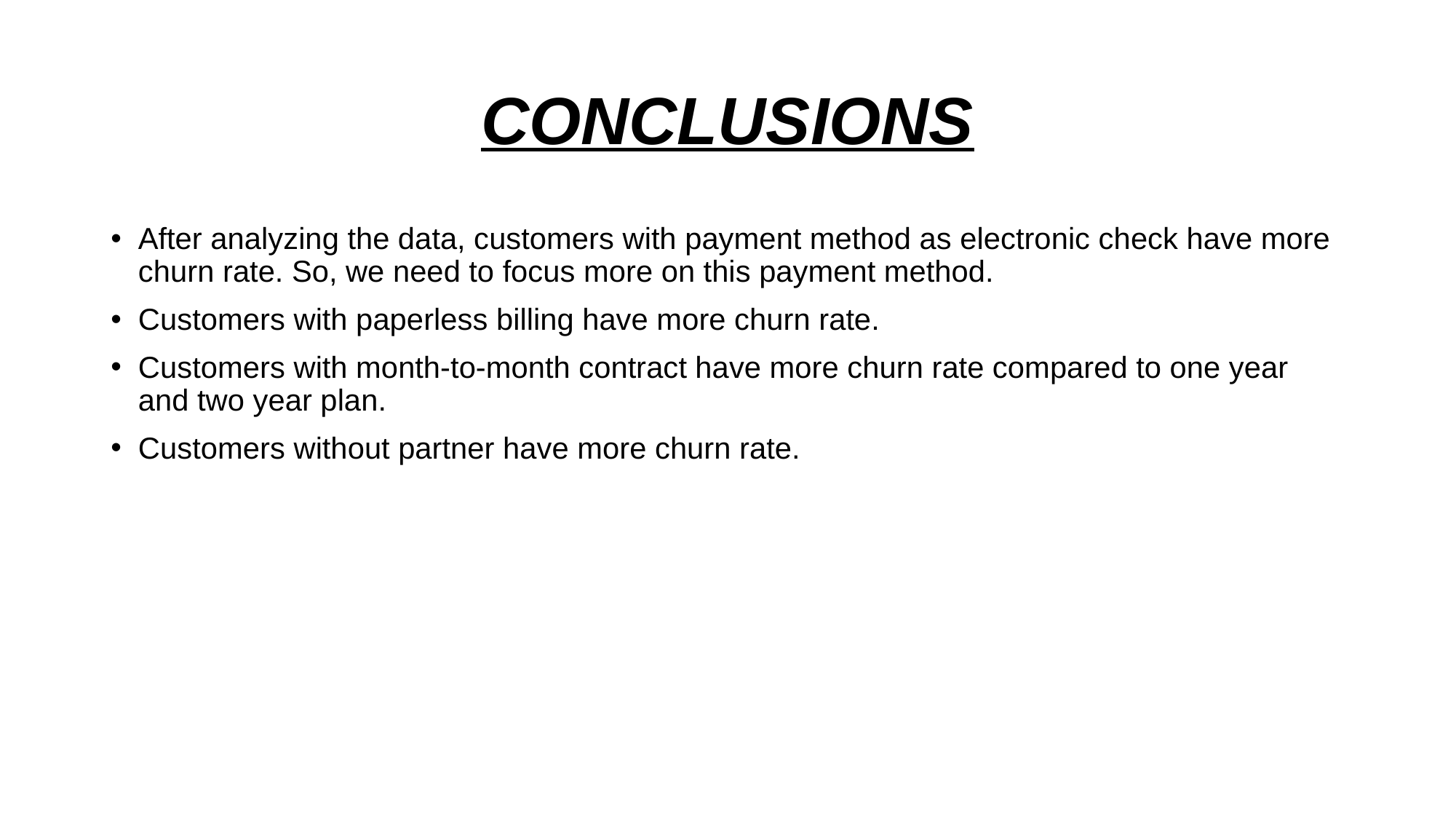

# CONCLUSIONS
After analyzing the data, customers with payment method as electronic check have more churn rate. So, we need to focus more on this payment method.
Customers with paperless billing have more churn rate.
Customers with month-to-month contract have more churn rate compared to one year and two year plan.
Customers without partner have more churn rate.